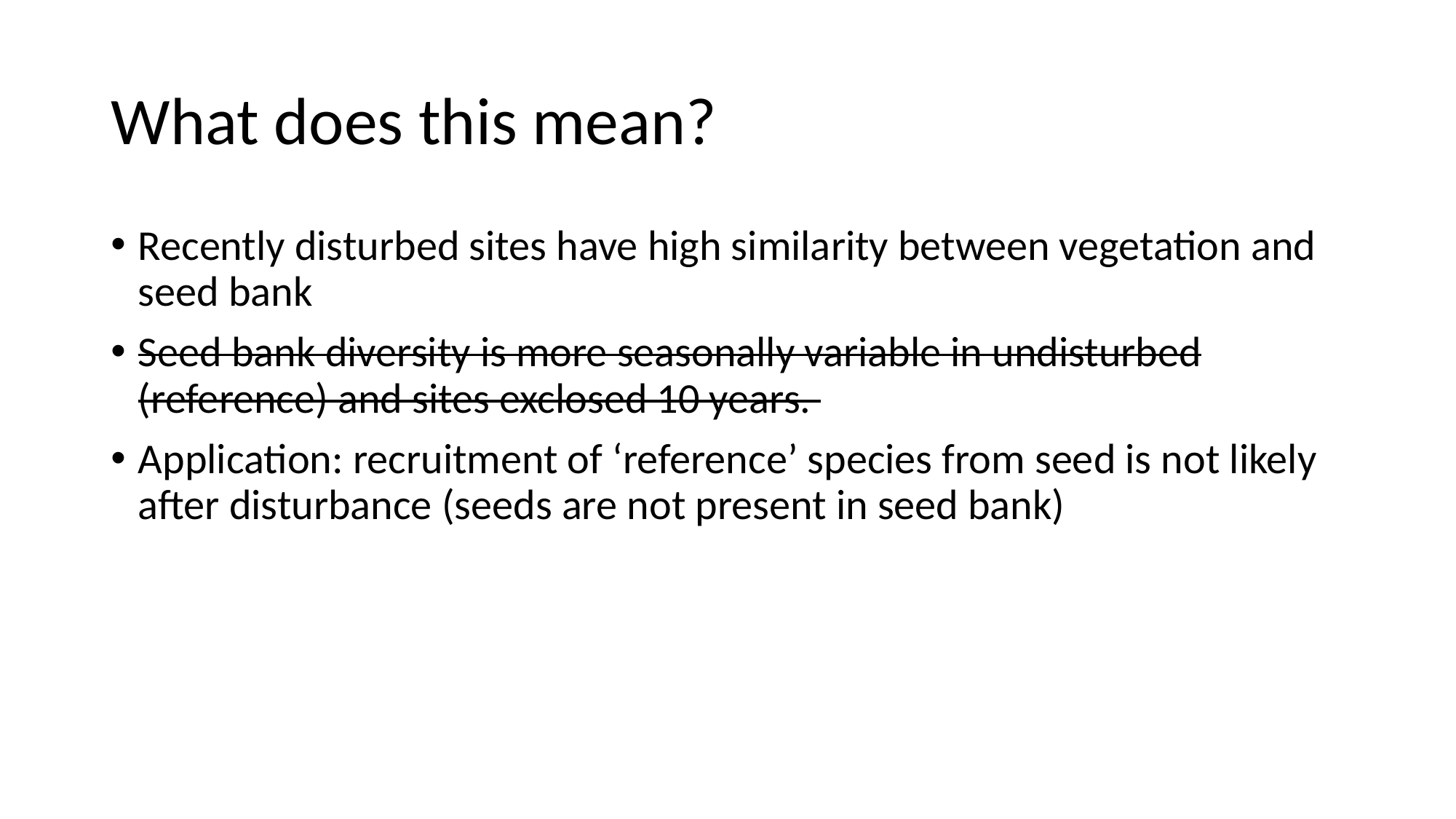

# What does this mean?
Recently disturbed sites have high similarity between vegetation and seed bank
Seed bank diversity is more seasonally variable in undisturbed (reference) and sites exclosed 10 years.
Application: recruitment of ‘reference’ species from seed is not likely after disturbance (seeds are not present in seed bank)